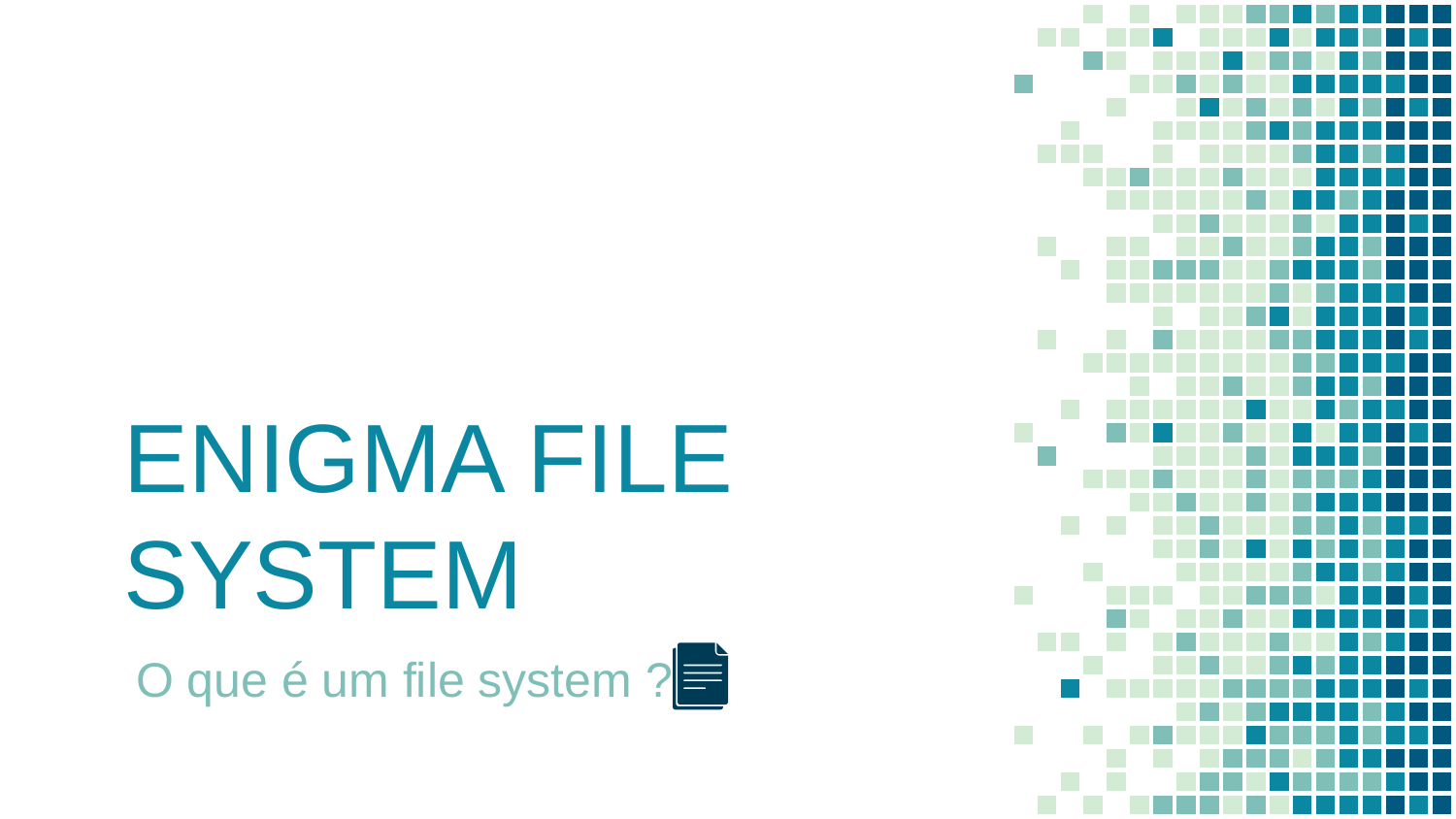

# ENIGMA FILE SYSTEM
O que é um file system ?